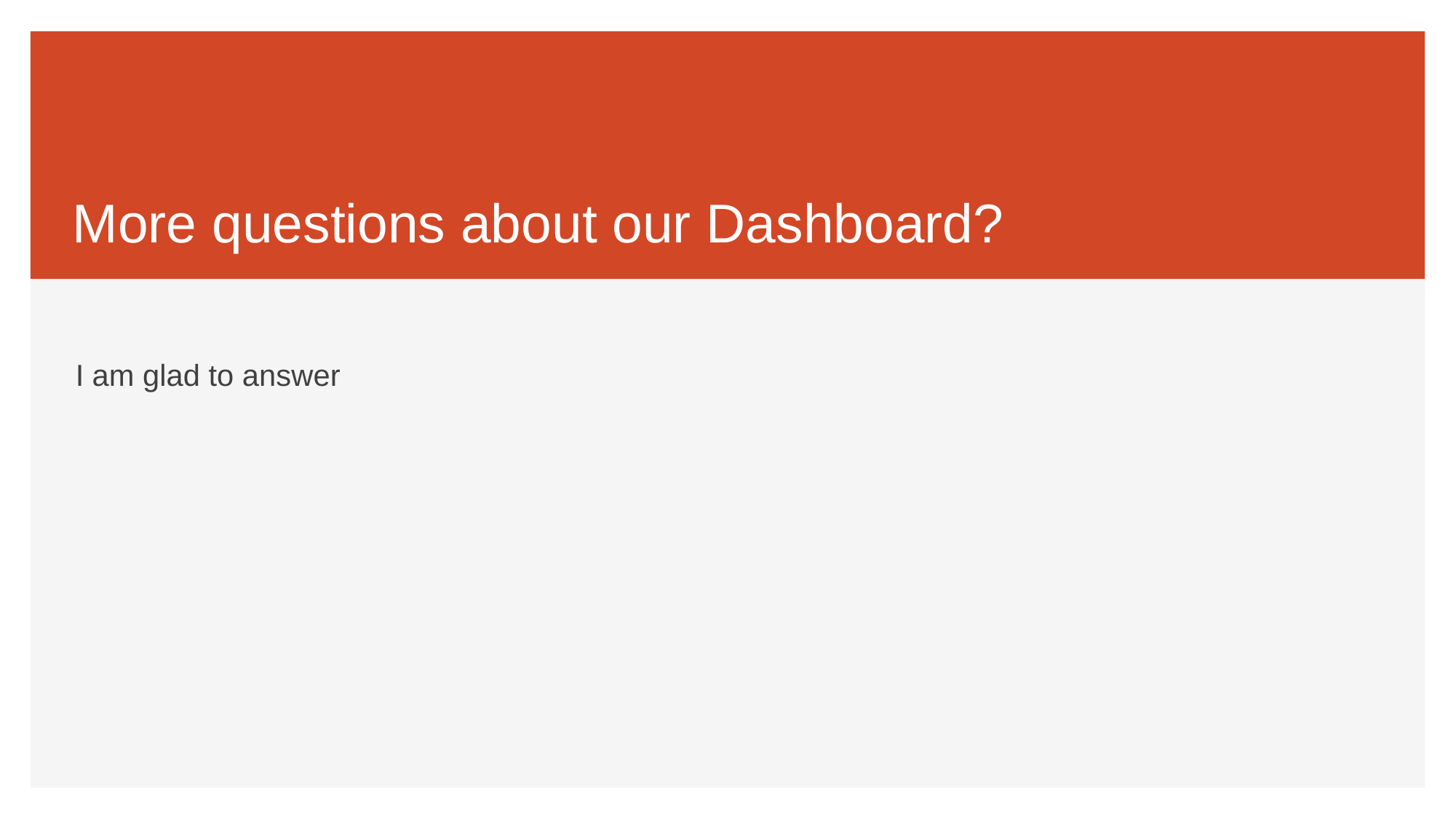

More questions about our Dashboard?
I am glad to answer